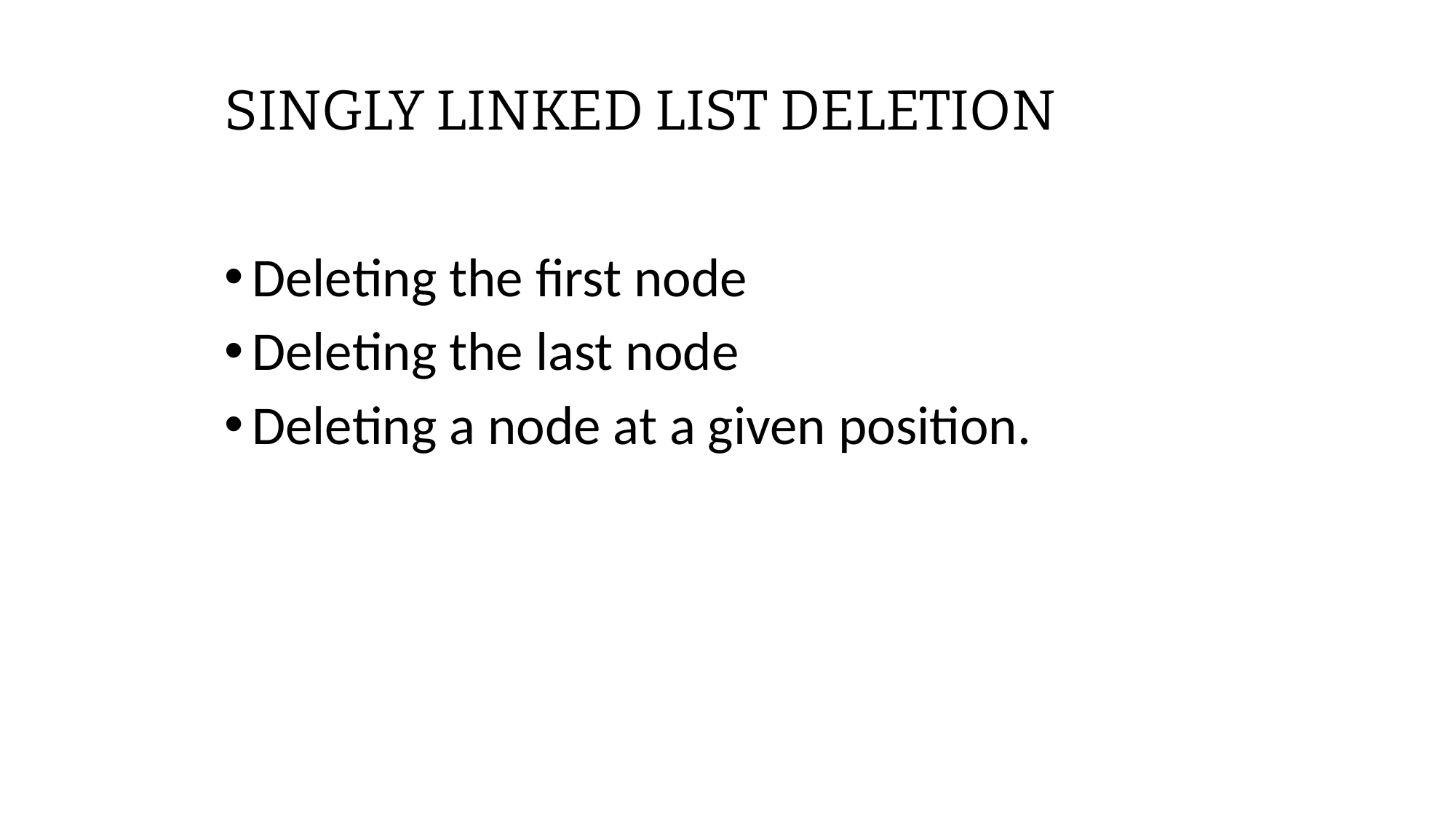

# SINGLY LINKED LIST DELETION
Deleting the first node
Deleting the last node
Deleting a node at a given position.